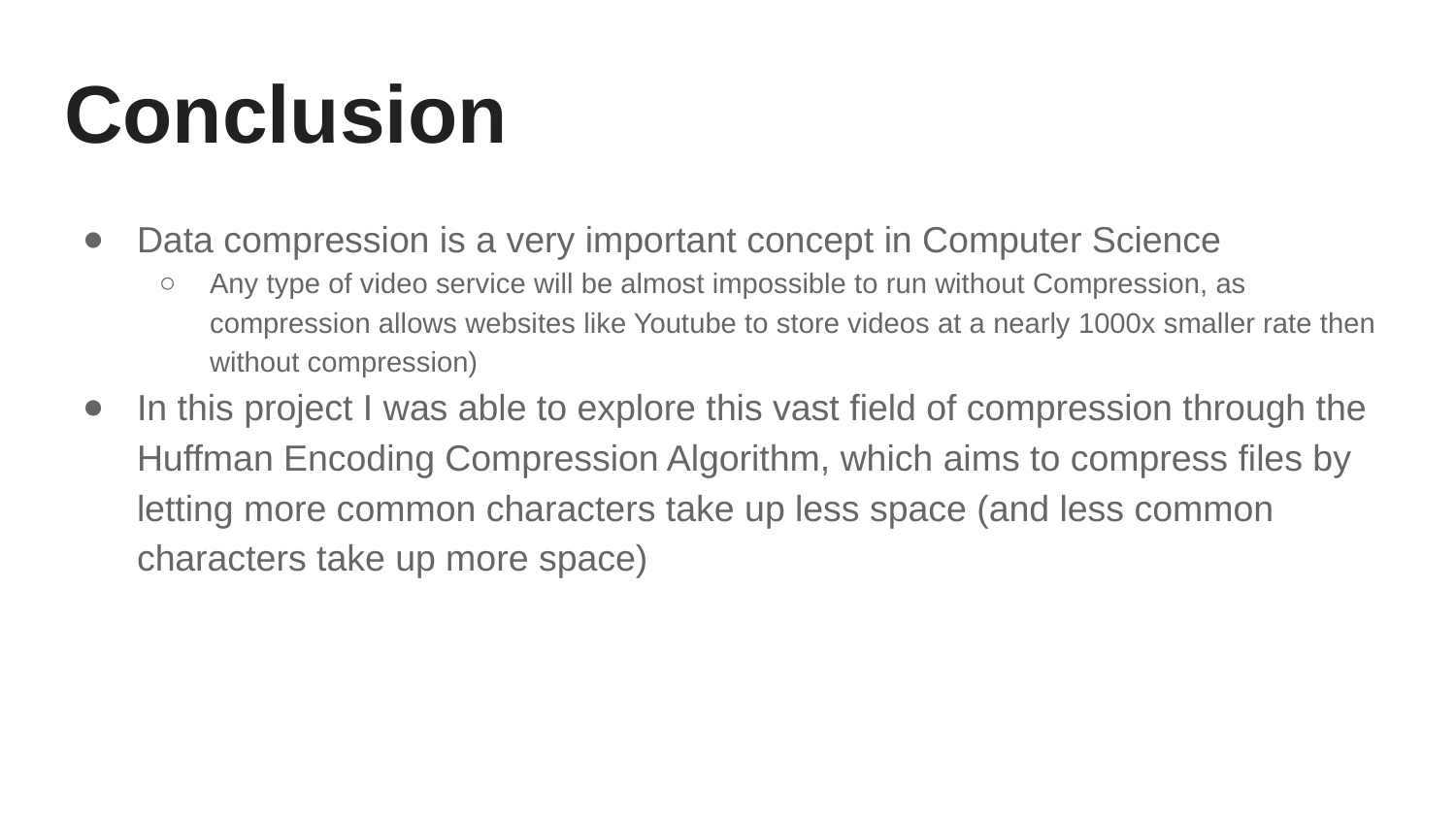

# Conclusion
Data compression is a very important concept in Computer Science
Any type of video service will be almost impossible to run without Compression, as compression allows websites like Youtube to store videos at a nearly 1000x smaller rate then without compression)
In this project I was able to explore this vast field of compression through the Huffman Encoding Compression Algorithm, which aims to compress files by letting more common characters take up less space (and less common characters take up more space)